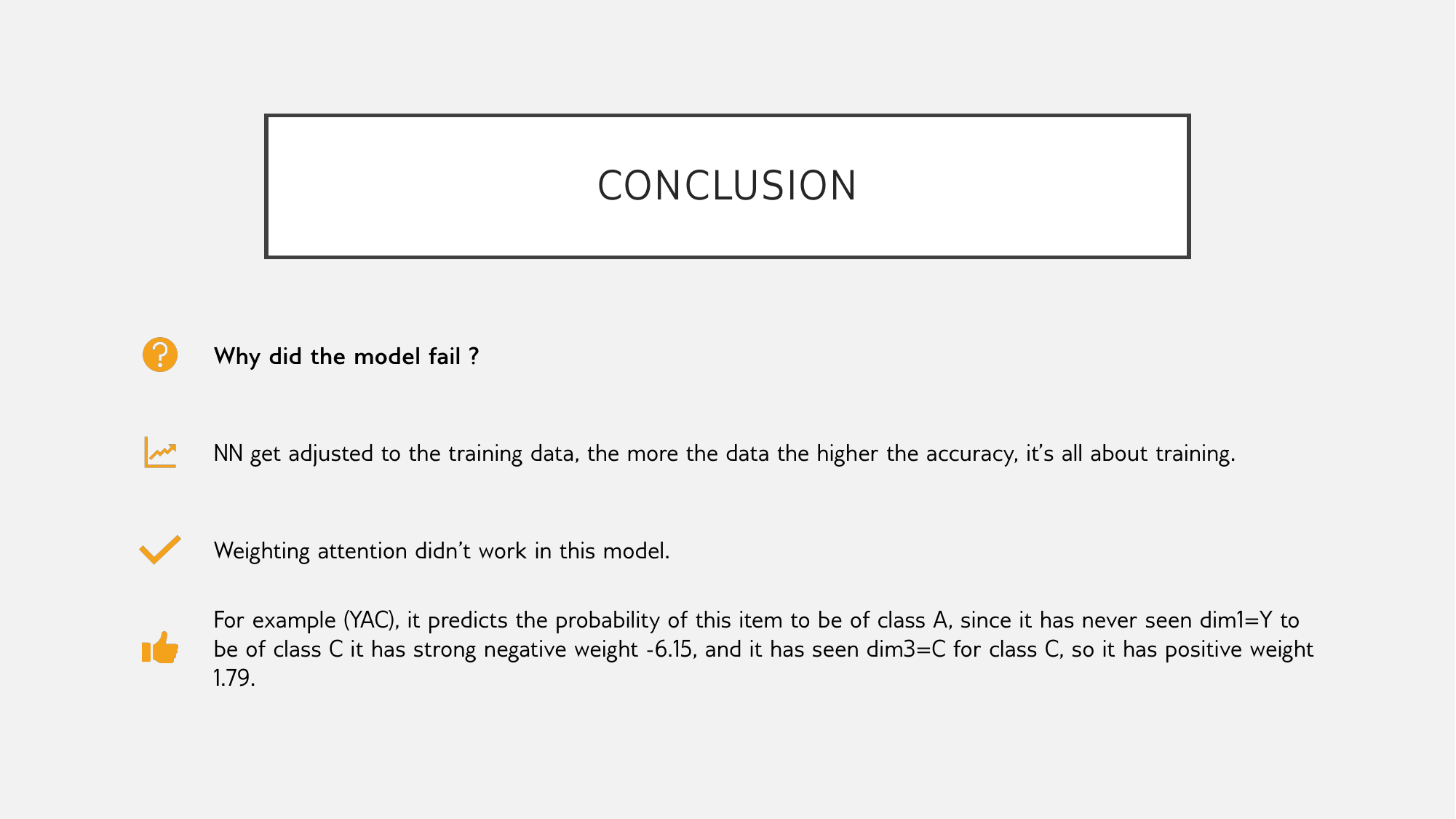

# Conclusion
Why did the model fail ?
NN get adjusted to the training data, the more the data the higher the accuracy, it’s all about training.
Weighting attention didn’t work in this model.
For example (YAC), it predicts the probability of this item to be of class A, since it has never seen dim1=Y to be of class C it has strong negative weight -6.15, and it has seen dim3=C for class C, so it has positive weight 1.79.